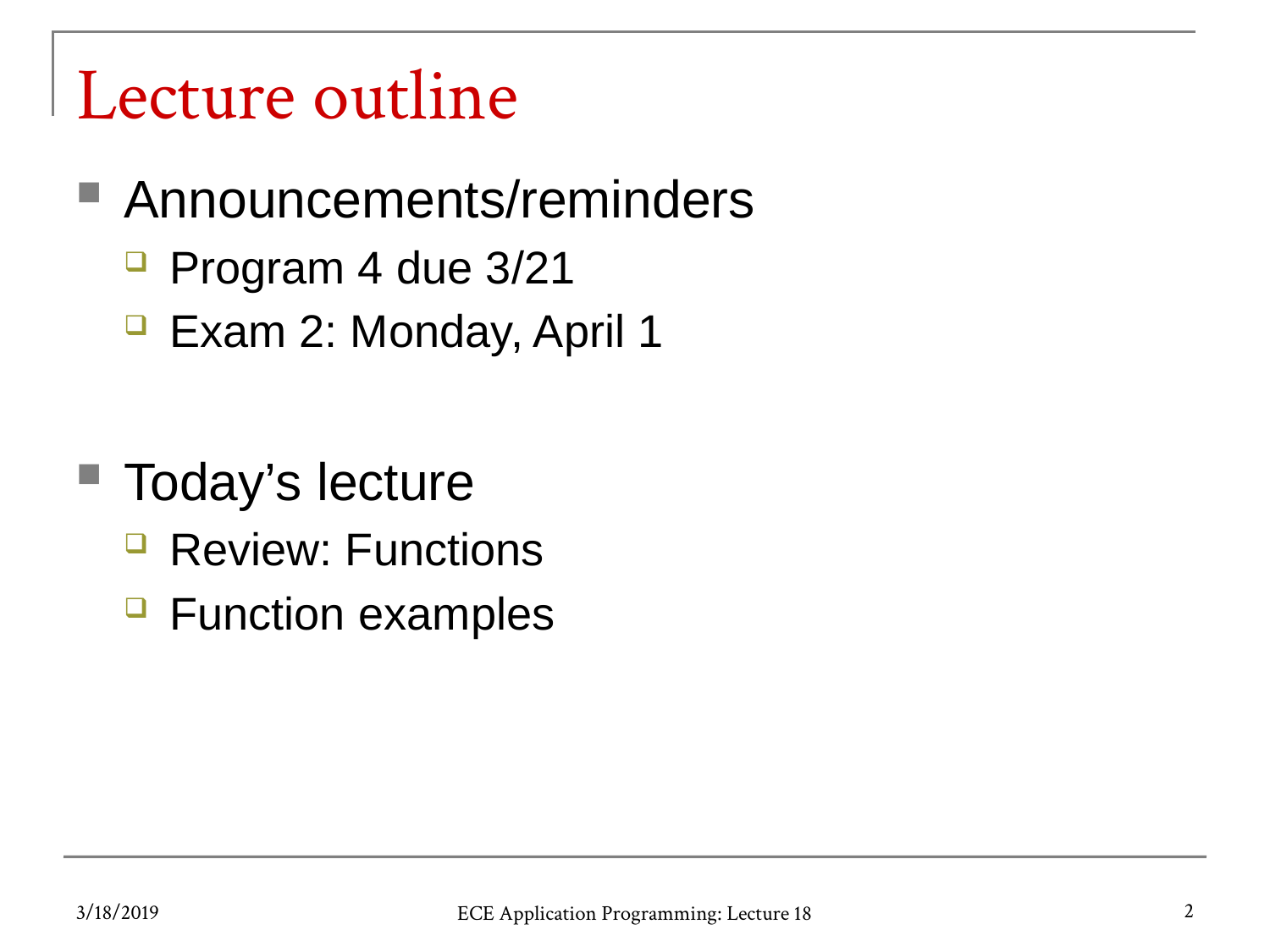

# Lecture outline
Announcements/reminders
Program 4 due 3/21
Exam 2: Monday, April 1

Today’s lecture
Review: Functions
Function examples
3/18/2019
2
ECE Application Programming: Lecture 18